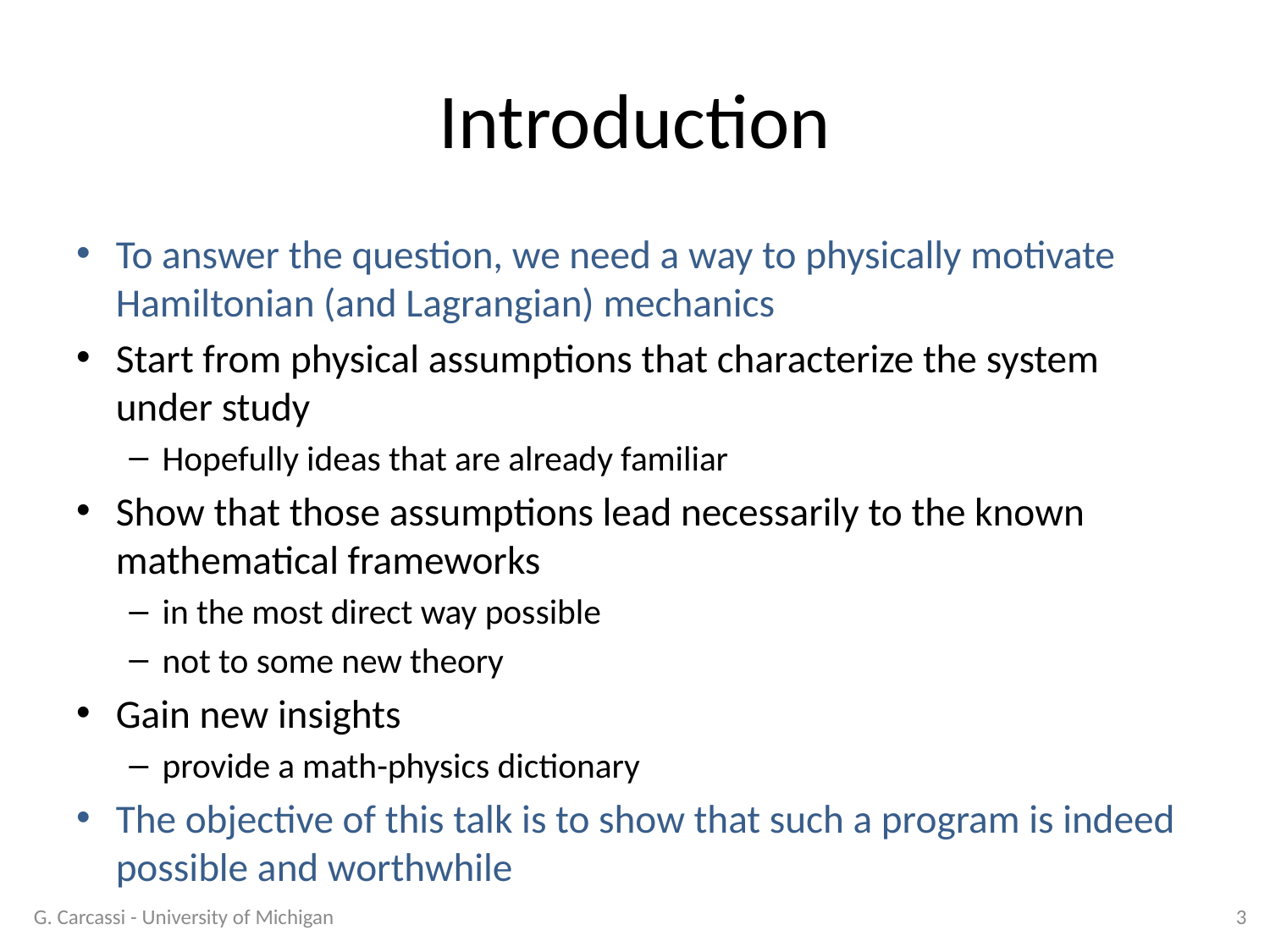

# Introduction
To answer the question, we need a way to physically motivate Hamiltonian (and Lagrangian) mechanics
Start from physical assumptions that characterize the system under study
Hopefully ideas that are already familiar
Show that those assumptions lead necessarily to the known mathematical frameworks
in the most direct way possible
not to some new theory
Gain new insights
provide a math-physics dictionary
The objective of this talk is to show that such a program is indeed possible and worthwhile

G. Carcassi - University of Michigan
3